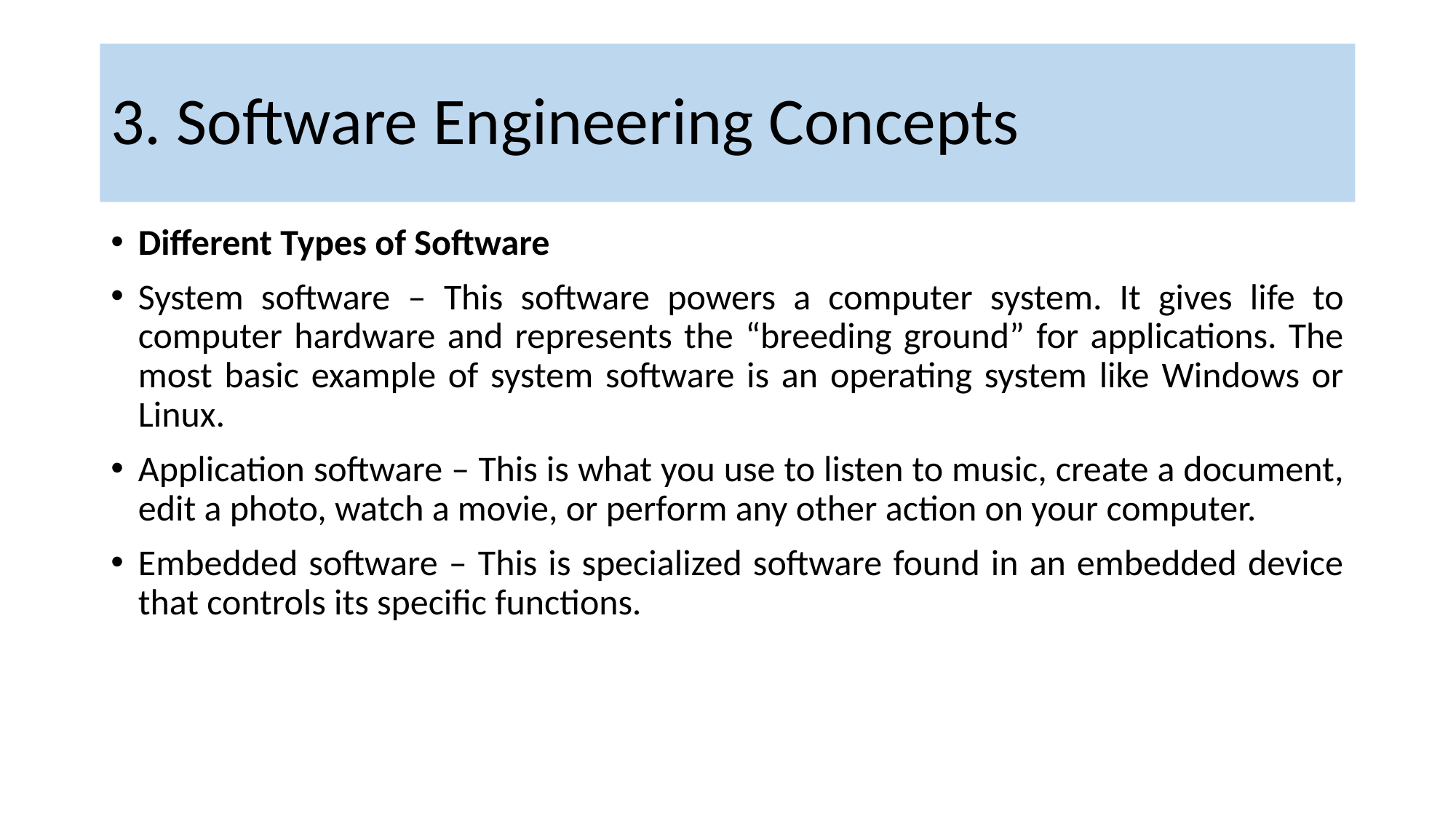

# 3. Software Engineering Concepts
Different Types of Software
System software – This software powers a computer system. It gives life to computer hardware and represents the “breeding ground” for applications. The most basic example of system software is an operating system like Windows or Linux.
Application software – This is what you use to listen to music, create a document, edit a photo, watch a movie, or perform any other action on your computer.
Embedded software – This is specialized software found in an embedded device that controls its specific functions.